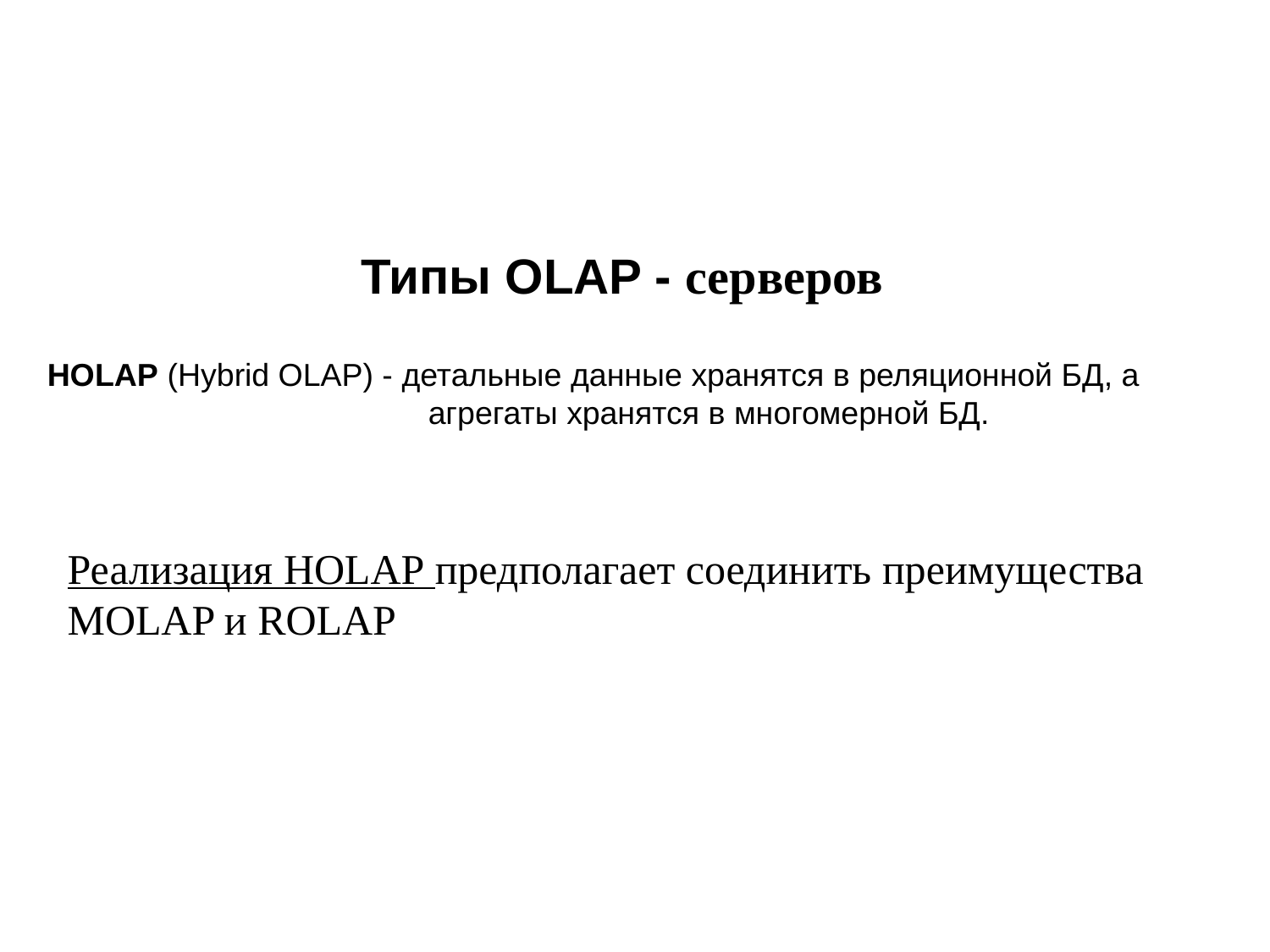

Типы OLAP - серверов

HOLAP (Hybrid OLAP) - детальные данные хранятся в реляционной БД, а 				агрегаты хранятся в многомерной БД.

Реализация HOLAP предполагает соединить преимущества MOLAP и ROLAP